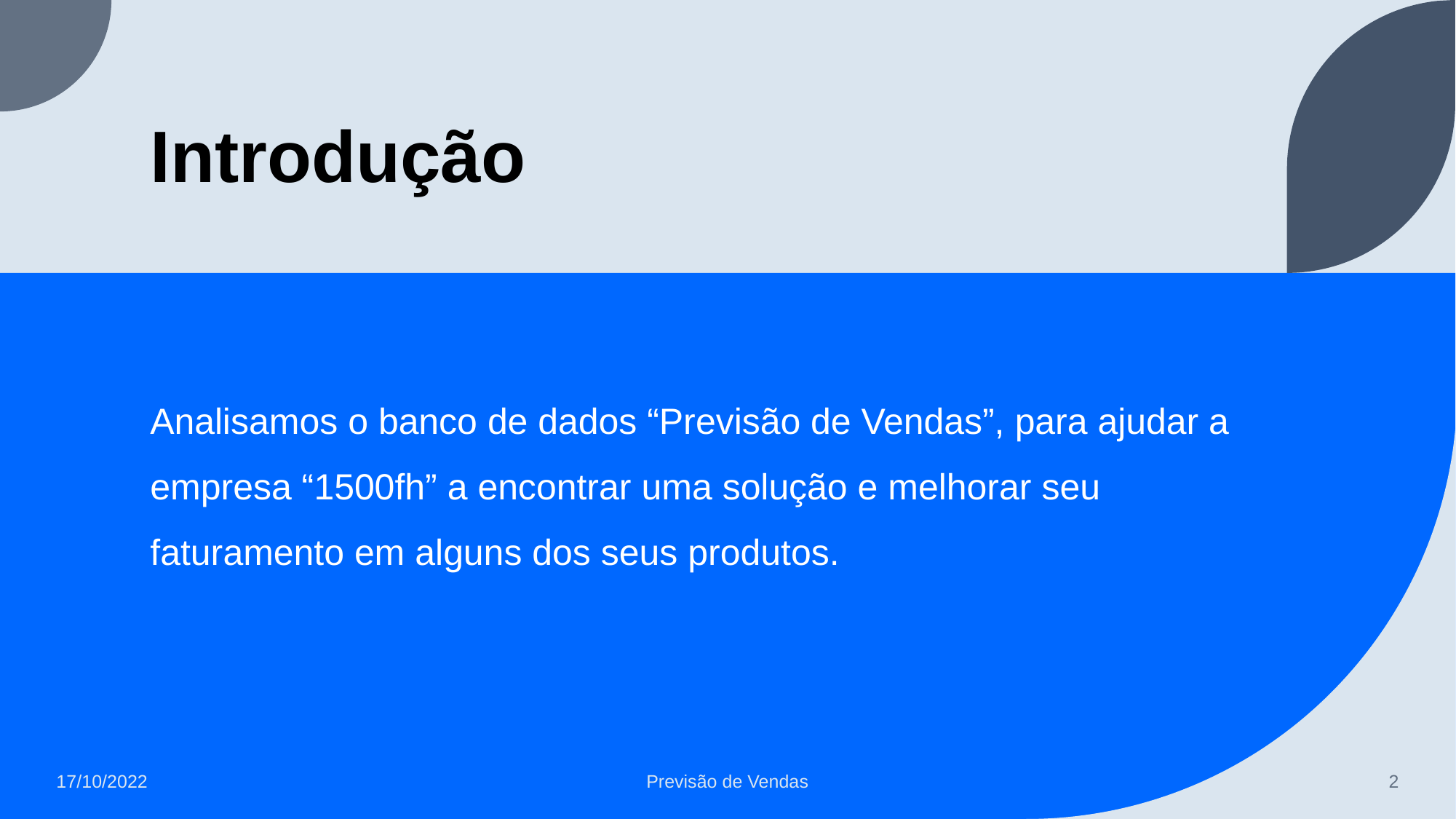

# Introdução
Analisamos o banco de dados “Previsão de Vendas”, para ajudar a empresa “1500fh” a encontrar uma solução e melhorar seu faturamento em alguns dos seus produtos.

17/10/2022
Previsão de Vendas
2